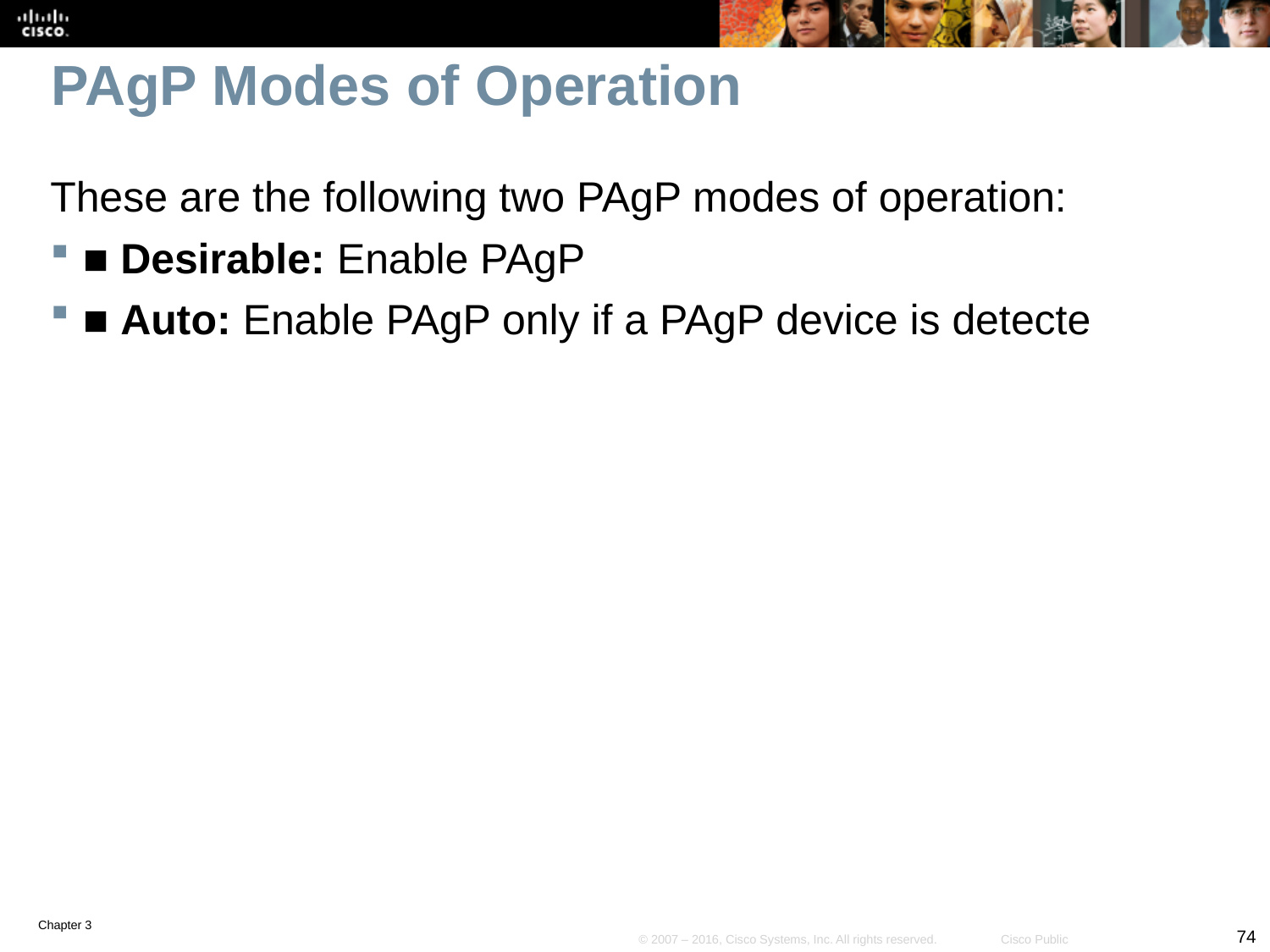

# PAgP Modes of Operation
These are the following two PAgP modes of operation:
■ Desirable: Enable PAgP
■ Auto: Enable PAgP only if a PAgP device is detecte